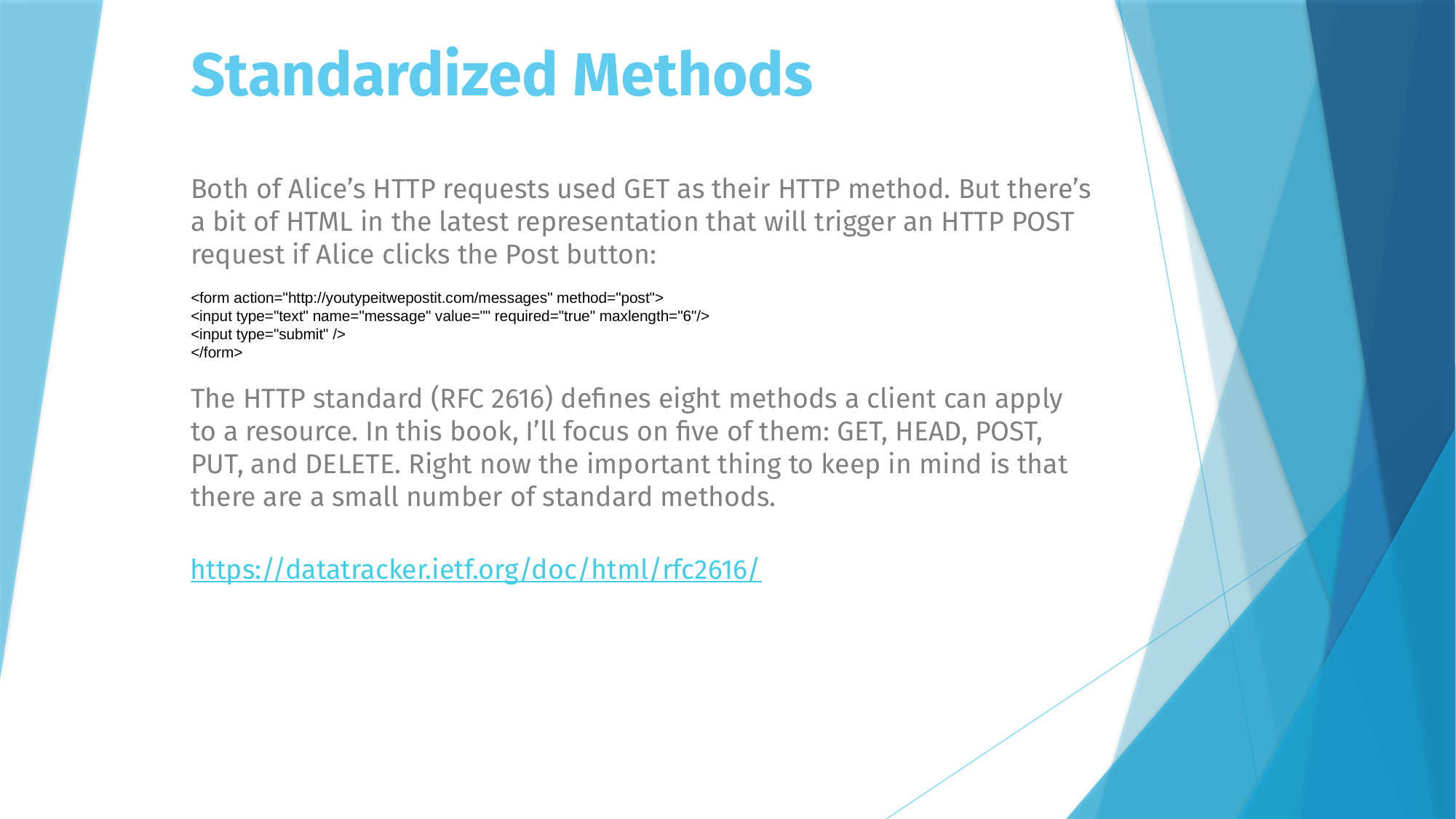

# Standardized Methods
Both of Alice’s HTTP requests used GET as their HTTP method. But there’s a bit of HTML in the latest representation that will trigger an HTTP POST request if Alice clicks the Post button:

The HTTP standard (RFC 2616) defines eight methods a client can apply to a resource. In this book, I’ll focus on five of them: GET, HEAD, POST, PUT, and DELETE. Right now the important thing to keep in mind is that there are a small number of standard methods.

<form action="http://youtypeitwepostit.com/messages" method="post">
<input type="text" name="message" value="" required="true" maxlength="6"/>
<input type="submit" />
</form>

https://datatracker.ietf.org/doc/html/rfc2616/